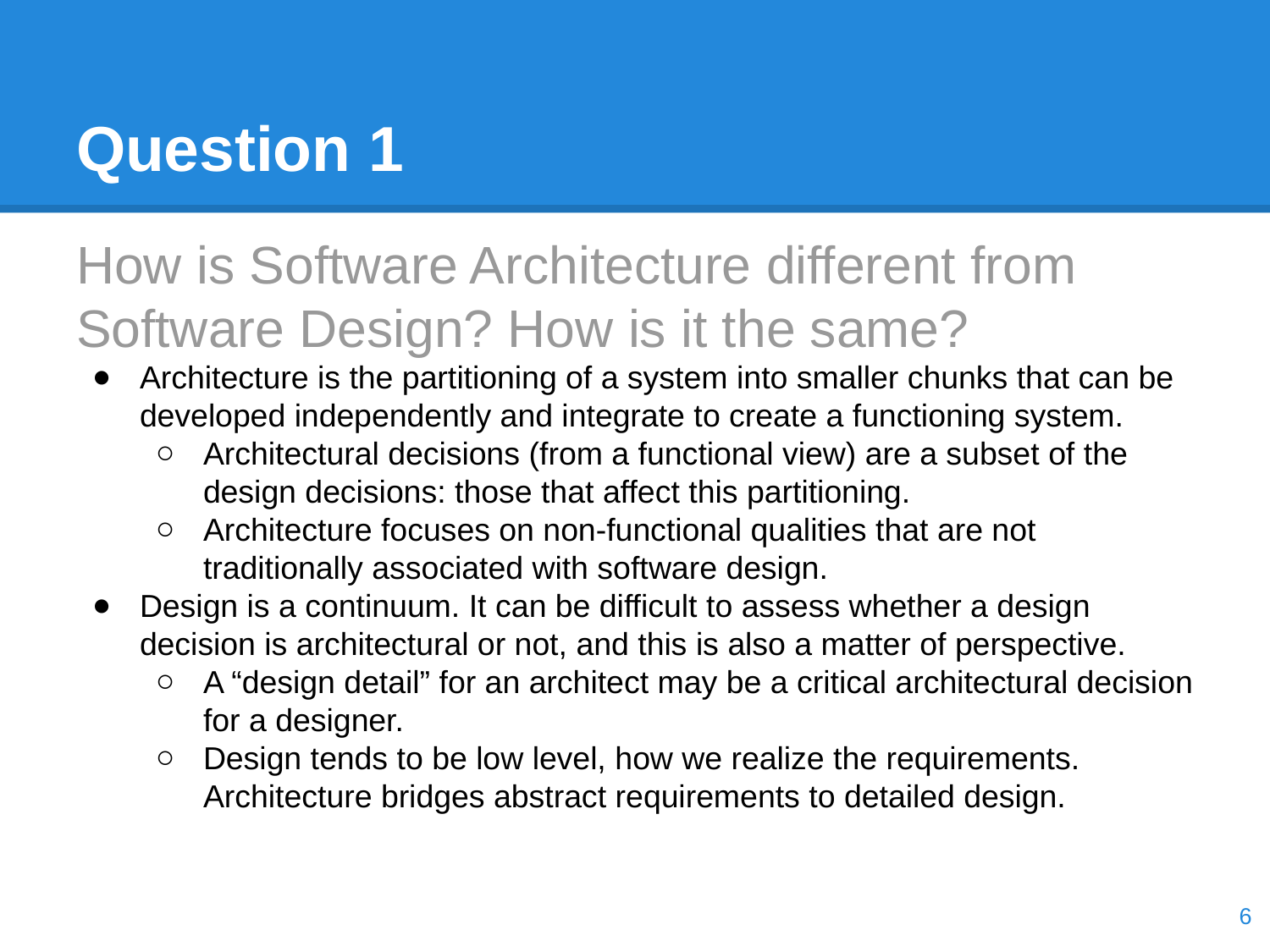

# Question 1
How is Software Architecture different from Software Design? How is it the same?
Architecture is the partitioning of a system into smaller chunks that can be developed independently and integrate to create a functioning system.
Architectural decisions (from a functional view) are a subset of the design decisions: those that affect this partitioning.
Architecture focuses on non-functional qualities that are not traditionally associated with software design.
Design is a continuum. It can be difficult to assess whether a design decision is architectural or not, and this is also a matter of perspective.
A “design detail” for an architect may be a critical architectural decision for a designer.
Design tends to be low level, how we realize the requirements. Architecture bridges abstract requirements to detailed design.
6